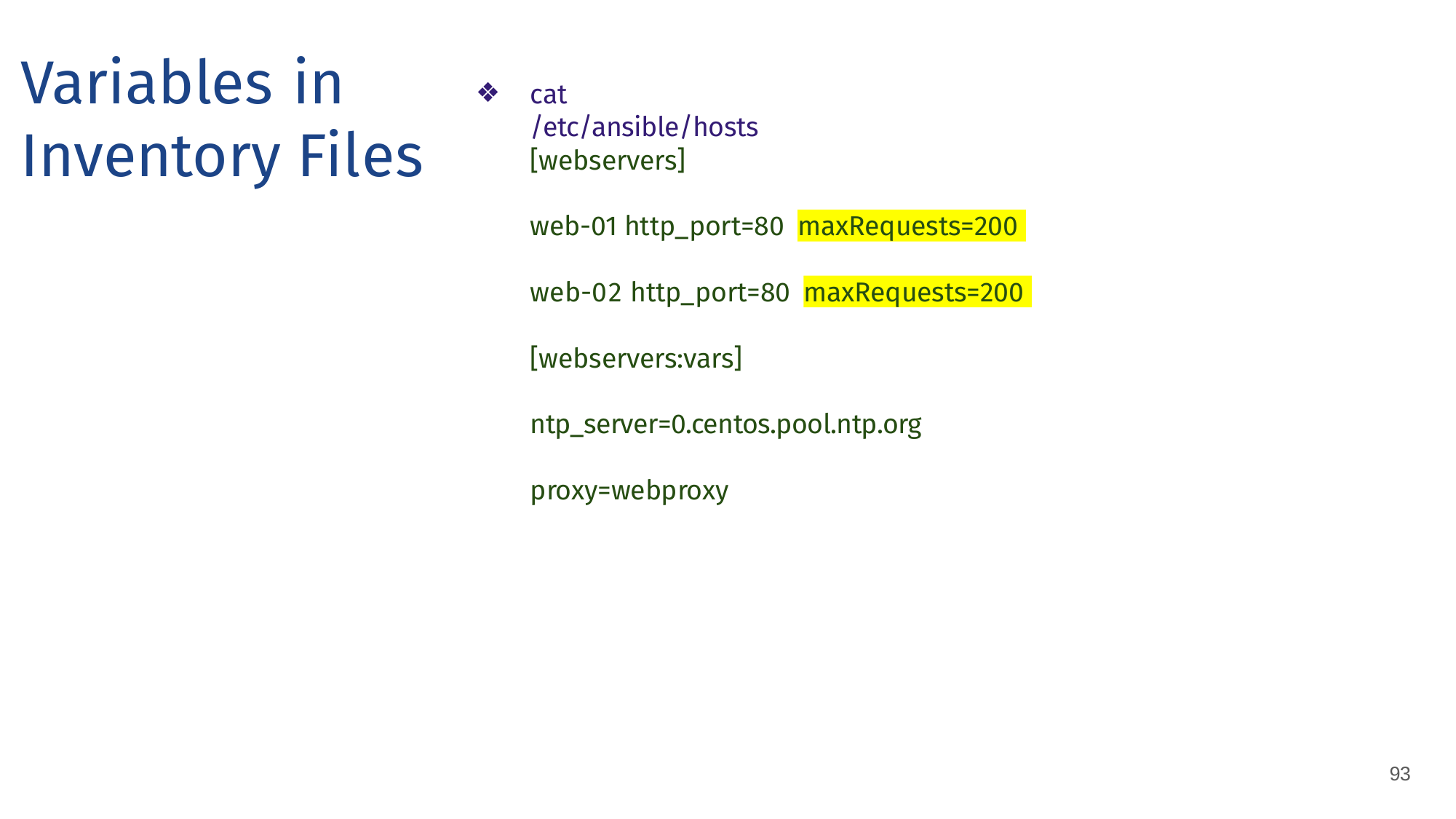

# Variables in Inventory Files
cat /etc/ansible/hosts
[webservers]
web-01 http_port=80
maxRequests=200
web-02 http_port=80
maxRequests=200
[webservers:vars]
ntp_server=0.centos.pool.ntp.org proxy=webproxy
93